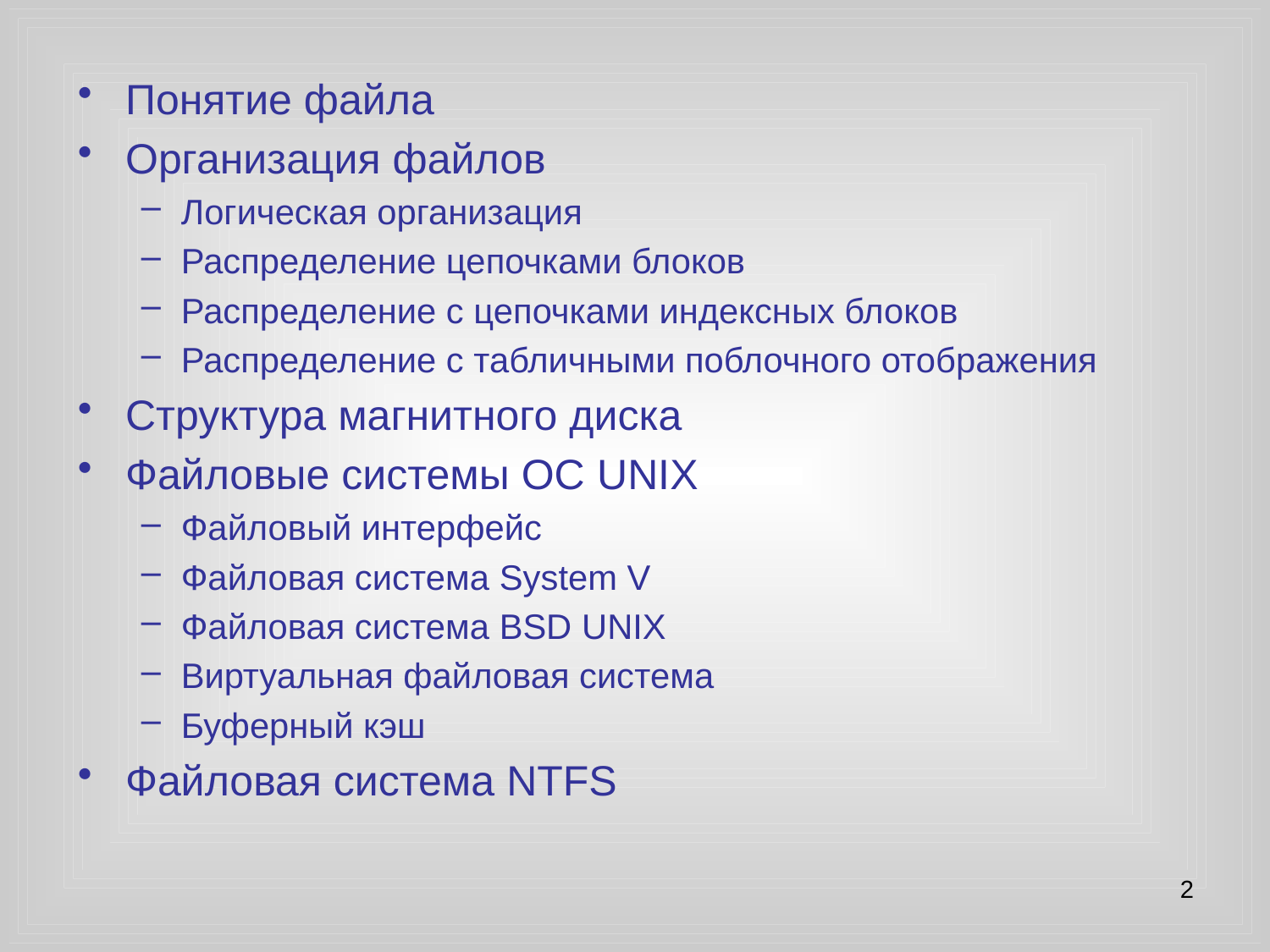

#
Понятие файла
Организация файлов
Логическая организация
Распределение цепочками блоков
Распределение с цепочками индексных блоков
Распределение с табличными поблочного отображения
Структура магнитного диска
Файловые системы ОС UNIX
Файловый интерфейс
Файловая система System V
Файловая система BSD UNIX
Виртуальная файловая система
Буферный кэш
Файловая система NTFS
2